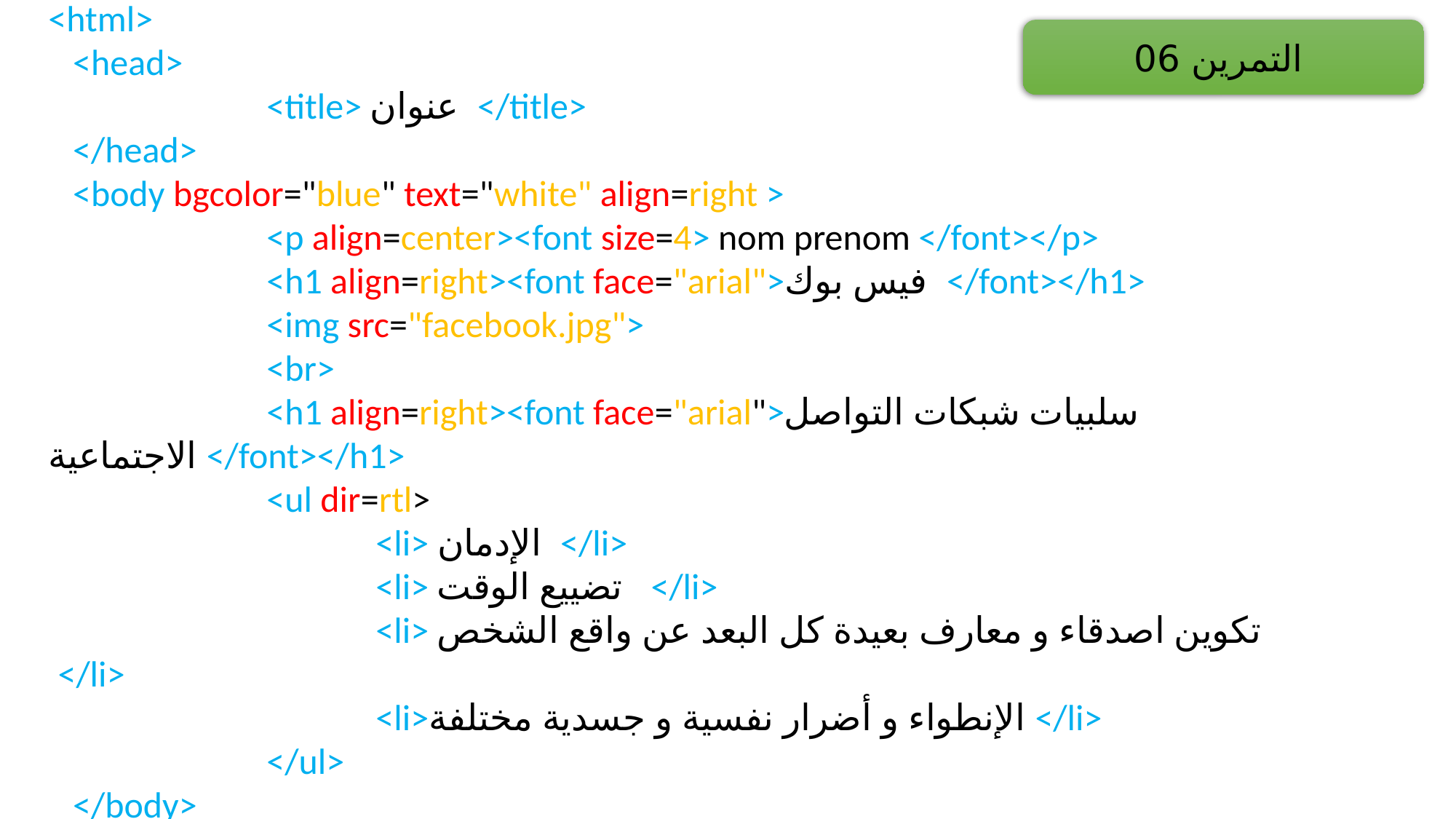

<html>
   <head>
		<title> عنوان  </title>
   </head>
   <body bgcolor="blue" text="white" align=right >
		<p align=center><font size=4> nom prenom </font></p>
		<h1 align=right><font face="arial">فيس بوك  </font></h1>
		<img src="facebook.jpg">
		<br>
		<h1 align=right><font face="arial">سلبيات شبكات التواصل الاجتماعية </font></h1>
		<ul dir=rtl>
			<li> الإدمان  </li>
			<li> تضييع الوقت   </li>
			<li> تكوين اصدقاء و معارف بعيدة كل البعد عن واقع الشخص     </li>
			<li>الإنطواء و أضرار نفسية و جسدية مختلفة </li>
		</ul>
   </body>
</html>
التمرين 06